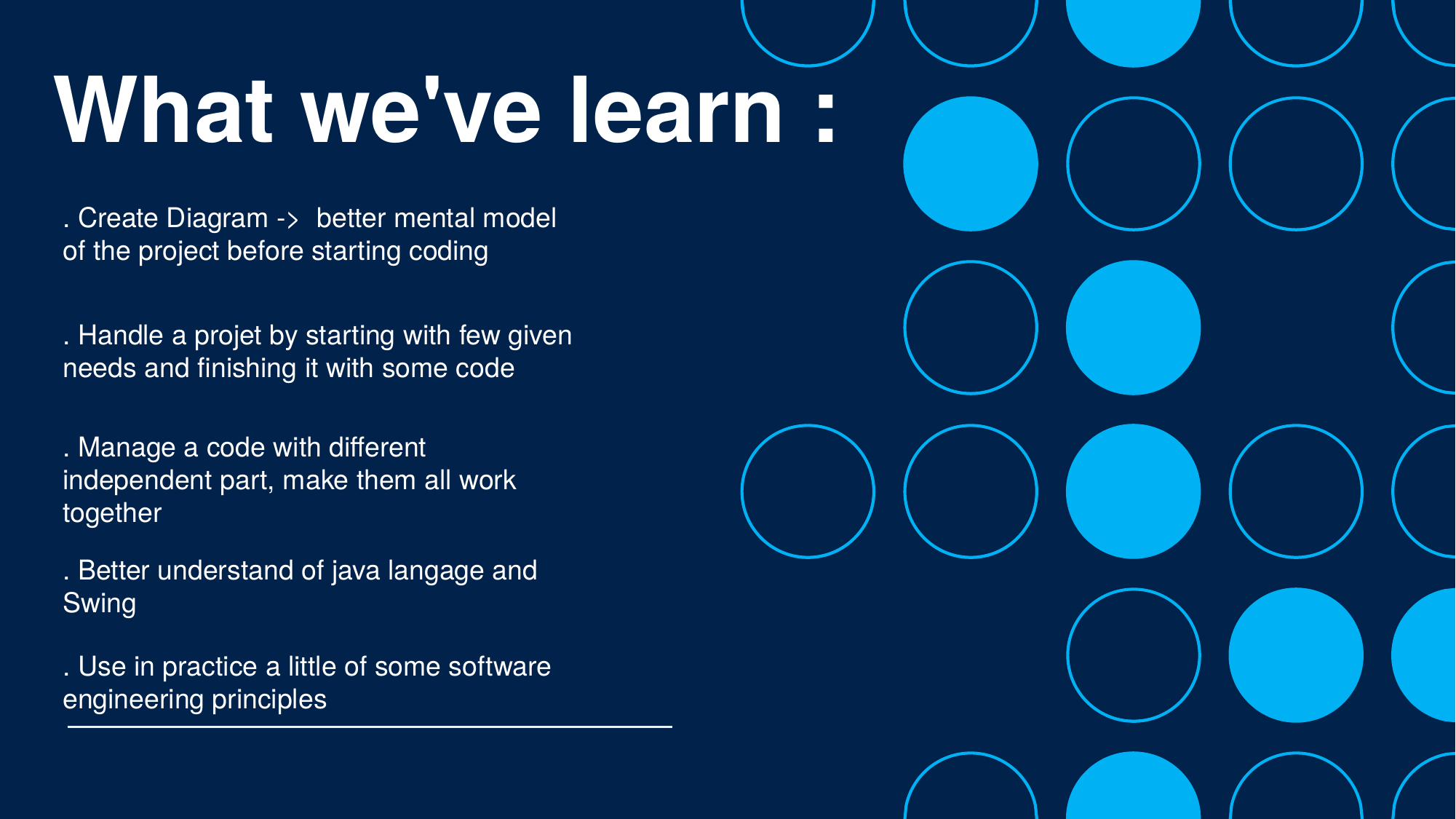

# What we've learn :
. Create Diagram ->  better mental model of the project before starting coding
. Handle a projet by starting with few given needs and finishing it with some code
. Manage a code with different independent part, make them all work together
. Better understand of java langage and Swing
. Use in practice a little of some software engineering principles